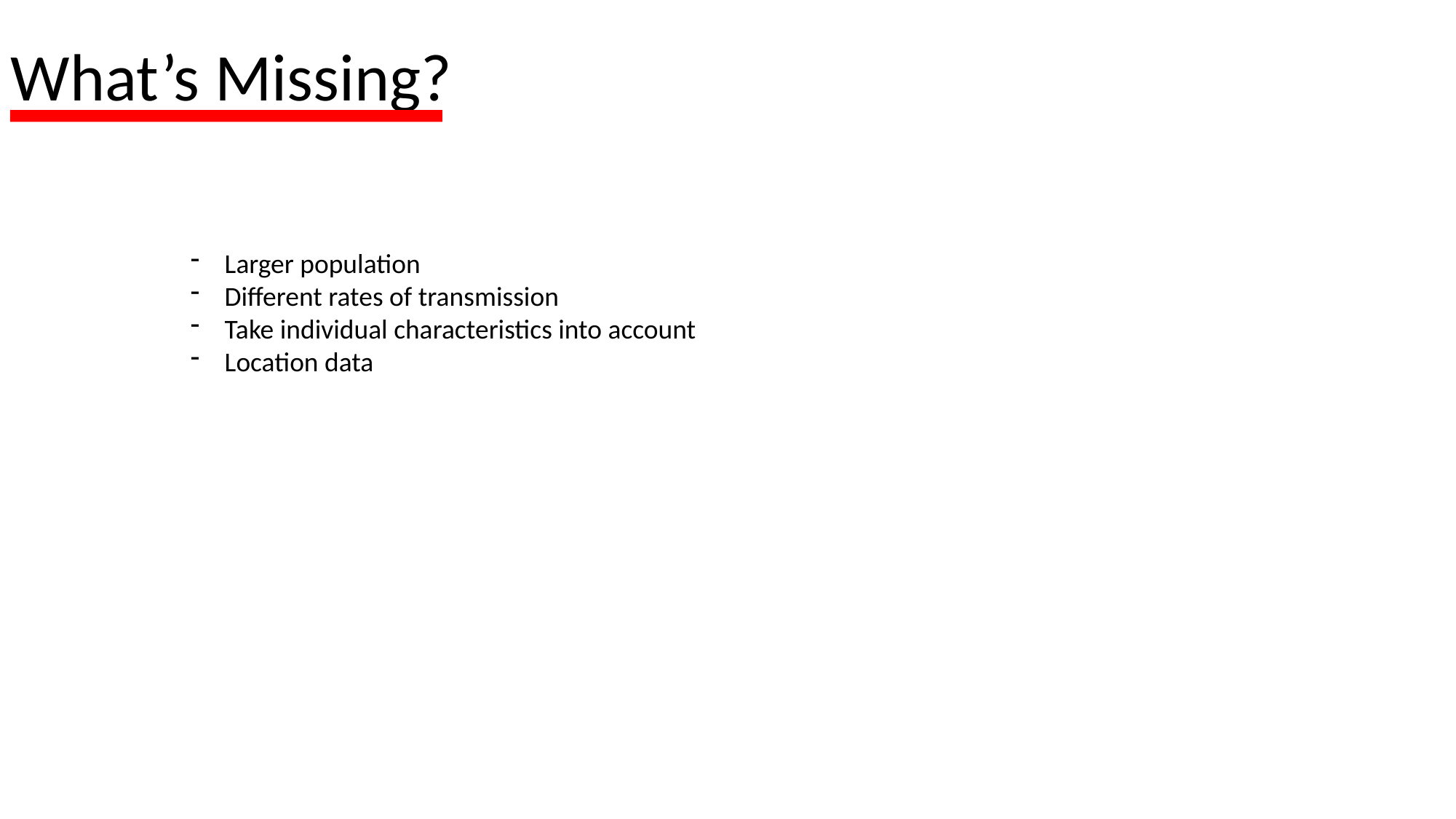

What’s Missing?

Larger population
Different rates of transmission
Take individual characteristics into account
Location data